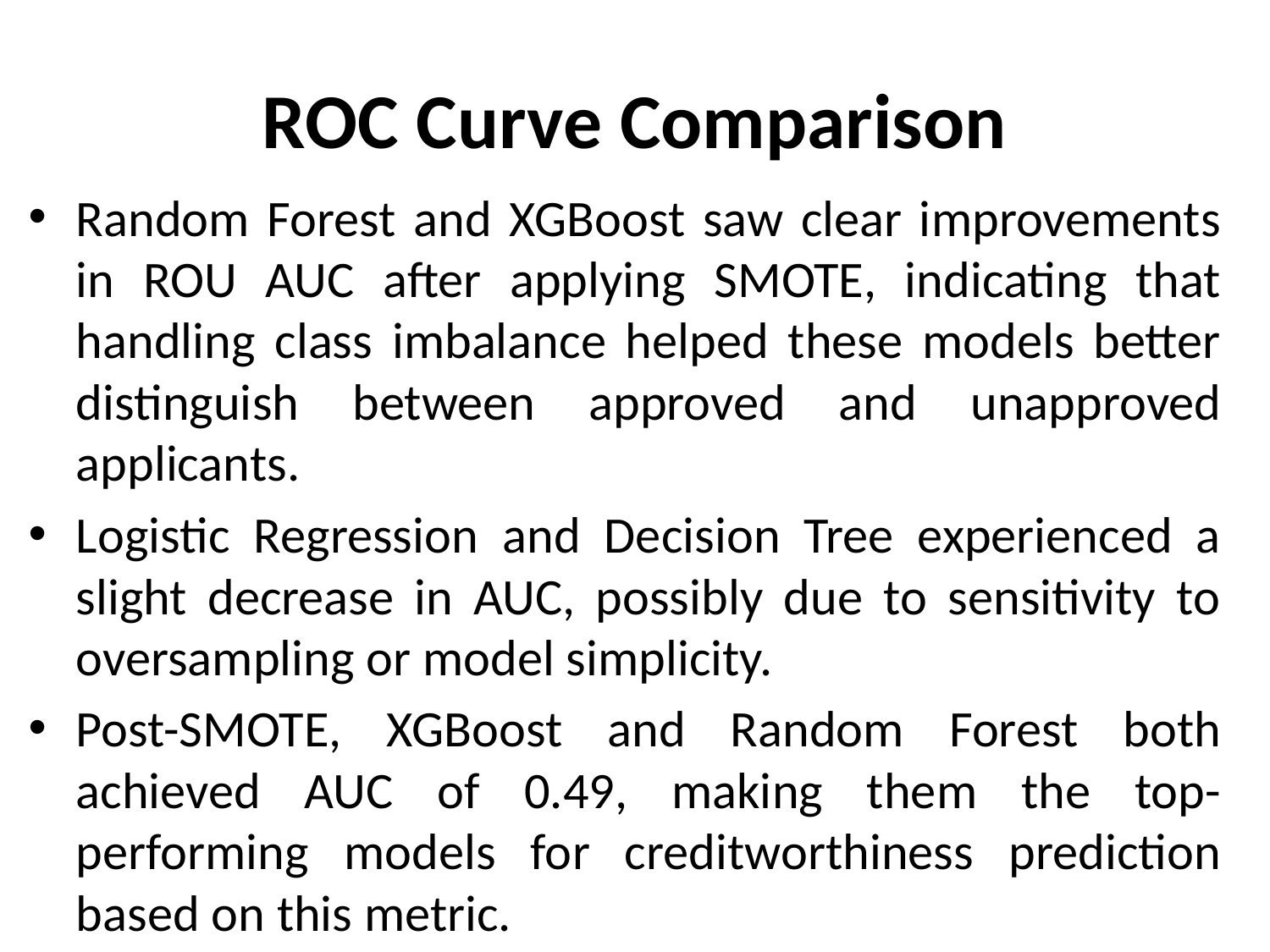

# ROC Curve Comparison
Random Forest and XGBoost saw clear improvements in ROU AUC after applying SMOTE, indicating that handling class imbalance helped these models better distinguish between approved and unapproved applicants.
Logistic Regression and Decision Tree experienced a slight decrease in AUC, possibly due to sensitivity to oversampling or model simplicity.
Post-SMOTE, XGBoost and Random Forest both achieved AUC of 0.49, making them the top-performing models for creditworthiness prediction based on this metric.